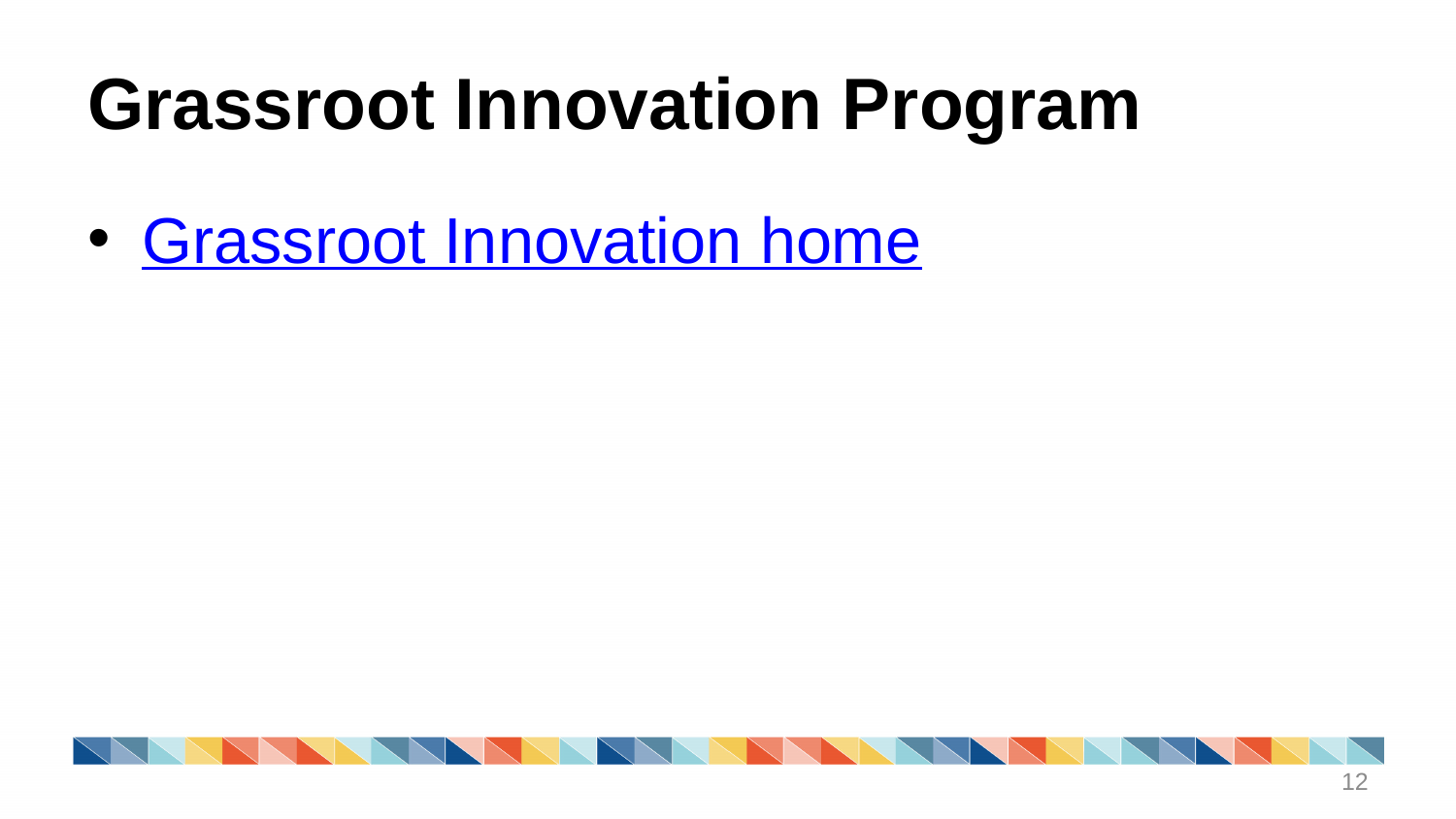

# Grassroot Innovation Program
Grassroot Innovation home

12